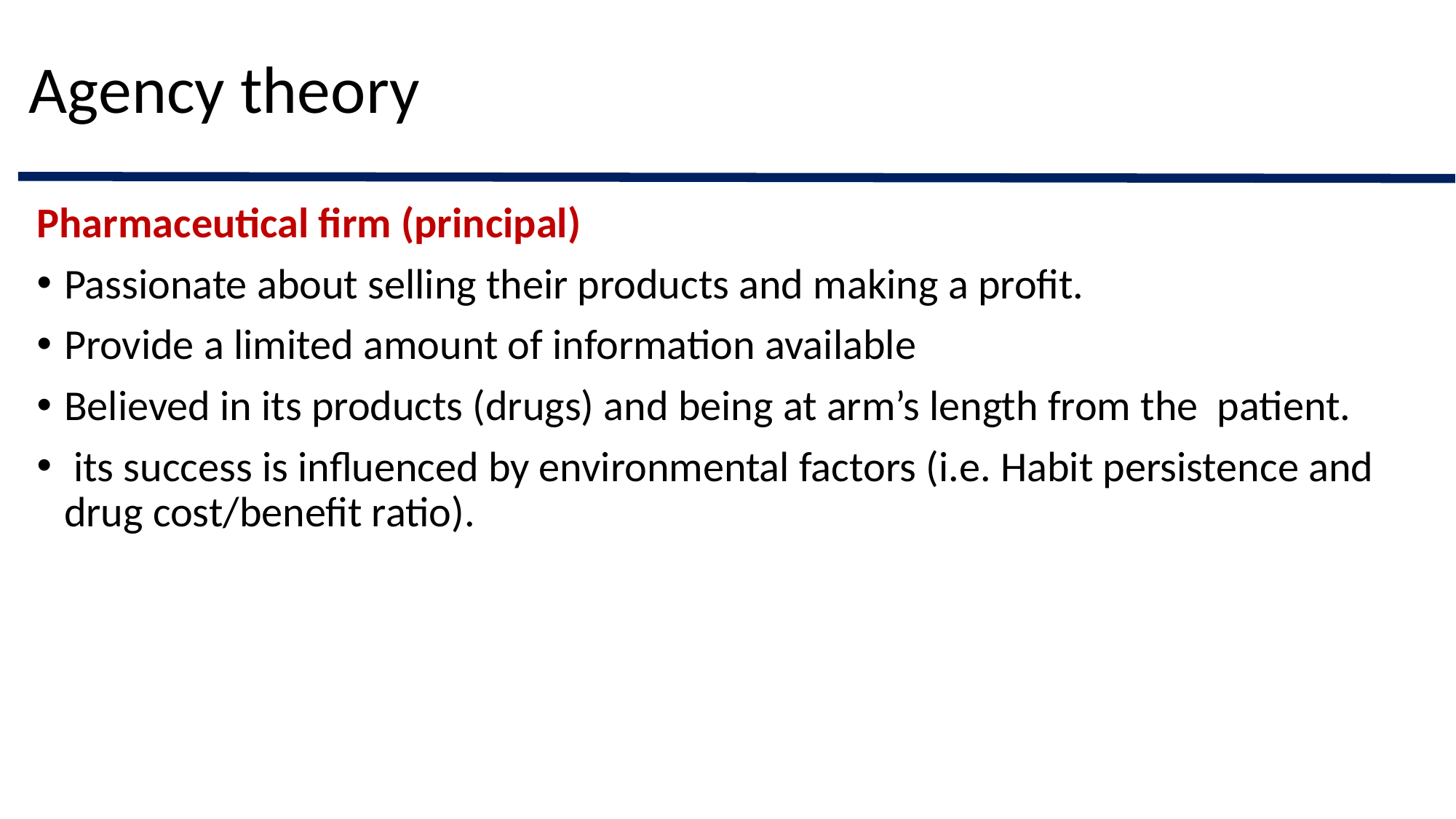

# Agency theory

Pharmaceutical firm (principal)
Passionate about selling their products and making a profit.
Provide a limited amount of information available
Believed in its products (drugs) and being at arm’s length from the  patient.
 its success is influenced by environmental factors (i.e. Habit persistence and  drug cost/benefit ratio).
Ali Murshid M, Mohaidin Z. Models and theories of prescribing decisions: A review and suggested a new model. Pharmacy Practice 2017 Apr-Jun;15(2):990.